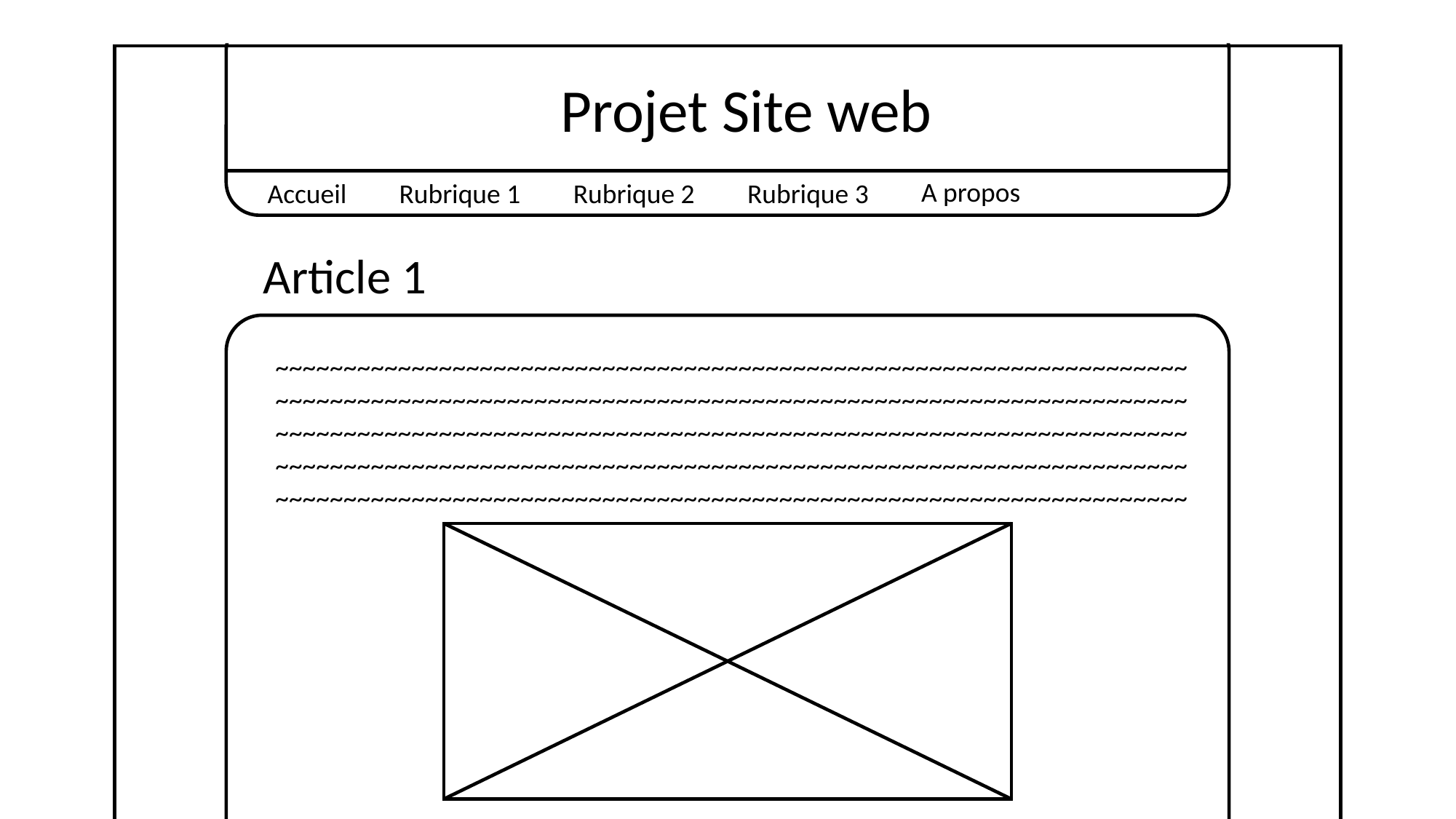

BUT INFO 1A
Hugo COLLIN, Xin ZHANG
Projet Site web
A propos
Rubrique 2
Rubrique 3
Accueil
Rubrique 1
Article 1

~~~~~~~~~~~~~~~~~~~~~~~~~~~~~~~~~~~~~~~~~~~~~~~~~~~~~~~~~~~~~~~~~~~
~~~~~~~~~~~~~~~~~~~~~~~~~~~~~~~~~~~~~~~~~~~~~~~~~~~~~~~~~~~~~~~~~~~
~~~~~~~~~~~~~~~~~~~~~~~~~~~~~~~~~~~~~~~~~~~~~~~~~~~~~~~~~~~~~~~~~~~
~~~~~~~~~~~~~~~~~~~~~~~~~~~~~~~~~~~~~~~~~~~~~~~~~~~~~~~~~~~~~~~~~~~
~~~~~~~~~~~~~~~~~~~~~~~~~~~~~~~~~~~~~~~~~~~~~~~~~~~~~~~~~~~~~~~~~~~

~~~~~~~~~~~~~~~~~~~~~~~~~~~~~~~~~~~~~~~~~~~~~~~~~~~~~~~~~~~~~~~~~~~
~~~~~~~~~~~~~~~~~~~~~~~~~~~~~~~~~~~~~~~~~~~~~~~~~~~~~~~~~~~~~~~~~~~
~~~~~~~~~~~~~~~~~~~~~~~~~~~~~~~~~~~~~~~~~~~~~~~~~~~~~~~~~~~~~~~~~~~
~~~~~~~~~~~~~~~~~~~~~~~~~~~~~~~~~~~~~~~~~~~~~~~~~~~~~~~~~~~~~~~~~~~